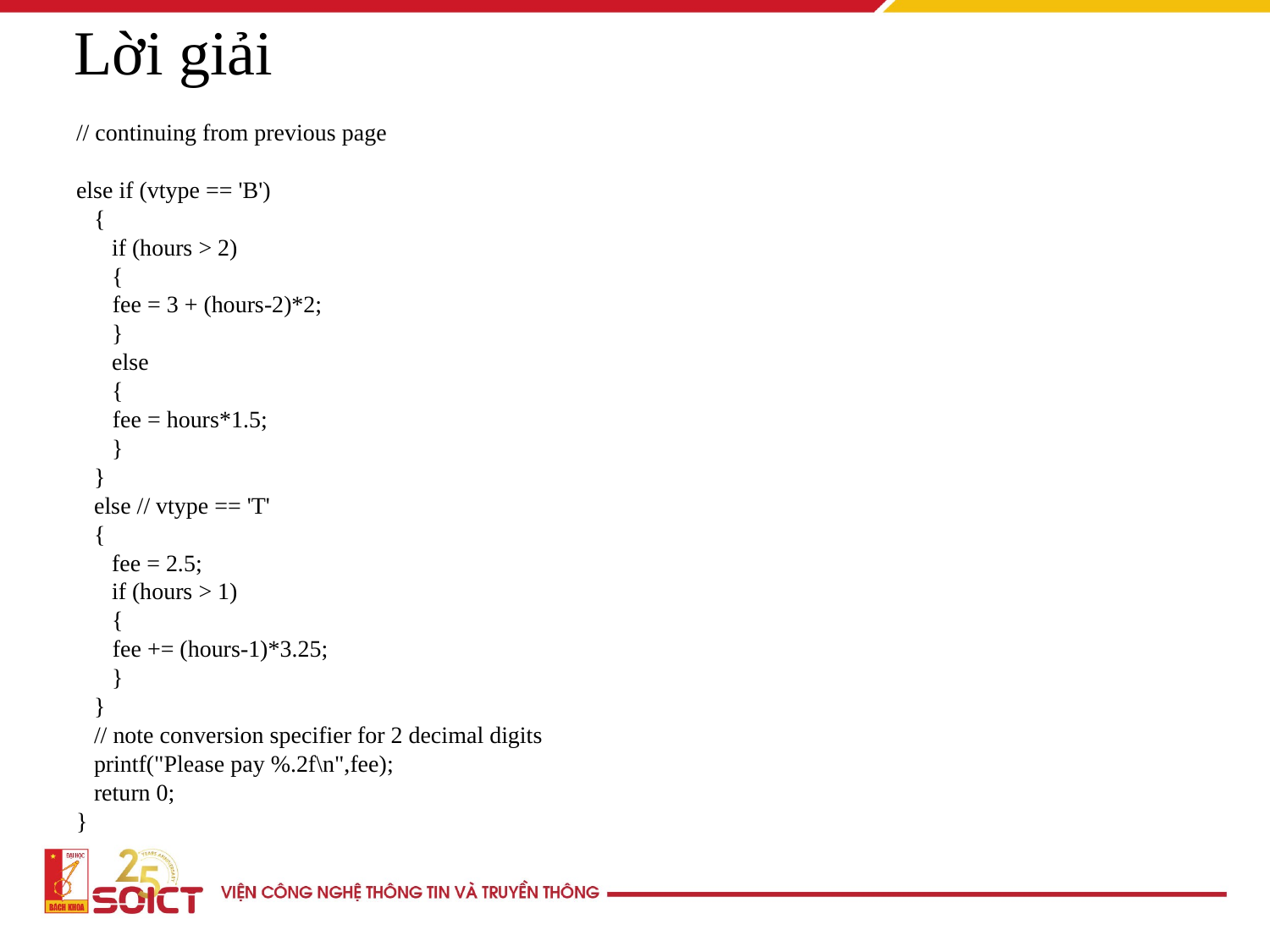

Lời giải
// continuing from previous page

else if (vtype == 'B')
   {
      if (hours > 2)
      {
	 fee = 3 + (hours-2)*2;
      }
      else
      {
	 fee = hours*1.5;
      }
   }
   else // vtype == 'T'
   {
      fee = 2.5;
      if (hours > 1)
      {
	 fee += (hours-1)*3.25;
      }
   }
   // note conversion specifier for 2 decimal digits
   printf("Please pay %.2f\n",fee);
   return 0;
}